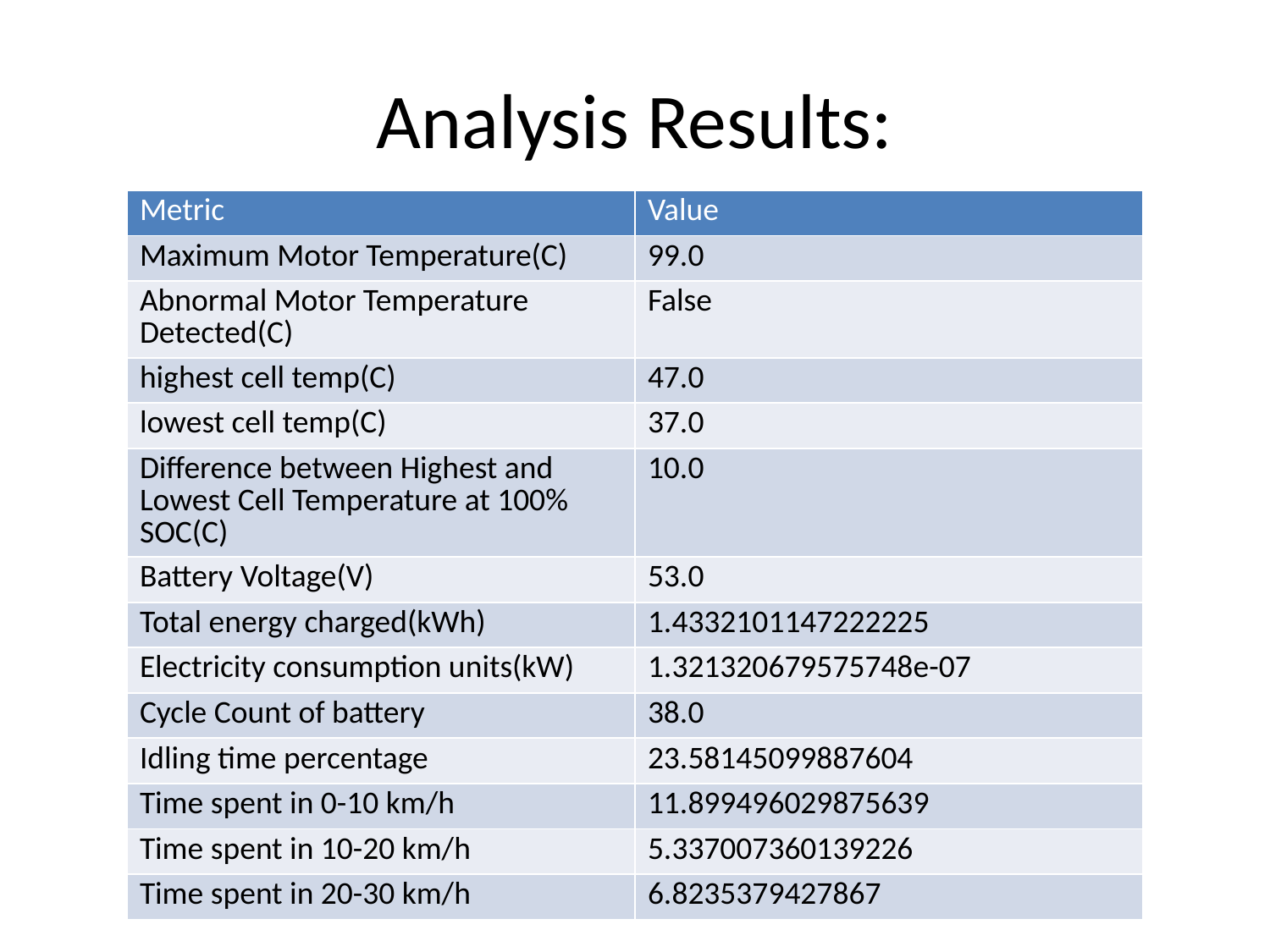

# Analysis Results:
| Metric | Value |
| --- | --- |
| Maximum Motor Temperature(C) | 99.0 |
| Abnormal Motor Temperature Detected(C) | False |
| highest cell temp(C) | 47.0 |
| lowest cell temp(C) | 37.0 |
| Difference between Highest and Lowest Cell Temperature at 100% SOC(C) | 10.0 |
| Battery Voltage(V) | 53.0 |
| Total energy charged(kWh) | 1.4332101147222225 |
| Electricity consumption units(kW) | 1.321320679575748e-07 |
| Cycle Count of battery | 38.0 |
| Idling time percentage | 23.58145099887604 |
| Time spent in 0-10 km/h | 11.899496029875639 |
| Time spent in 10-20 km/h | 5.337007360139226 |
| Time spent in 20-30 km/h | 6.8235379427867 |